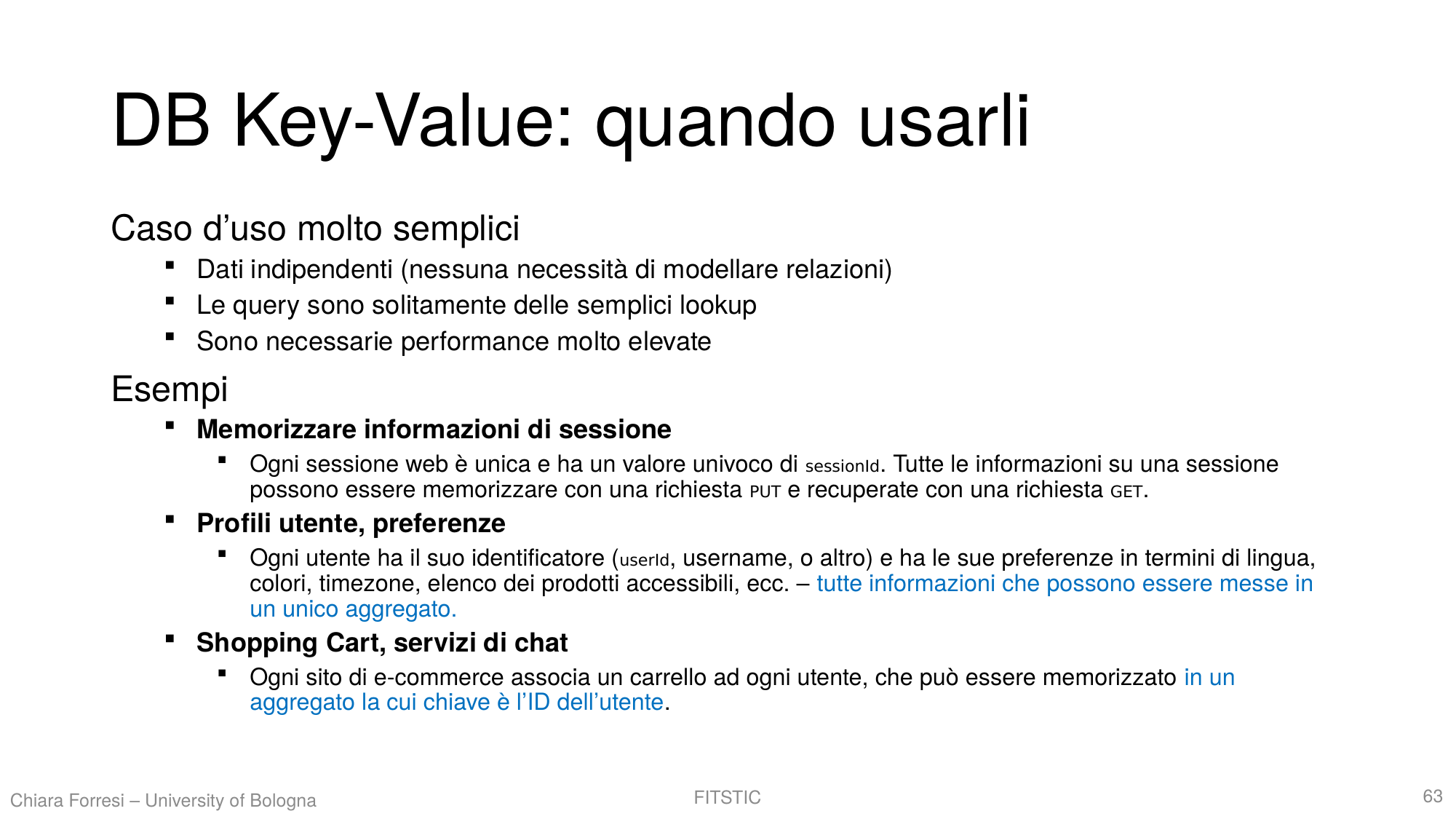

# DB Key-Value: quando usarli
Caso d’uso molto semplici
Dati indipendenti (nessuna necessità di modellare relazioni)
Le query sono solitamente delle semplici lookup
Sono necessarie performance molto elevate
Esempi
Memorizzare informazioni di sessione
Ogni sessione web è unica e ha un valore univoco di sessionId. Tutte le informazioni su una sessione possono essere memorizzare con una richiesta PUT e recuperate con una richiesta GET.
Profili utente, preferenze
Ogni utente ha il suo identificatore (userId, username, o altro) e ha le sue preferenze in termini di lingua, colori, timezone, elenco dei prodotti accessibili, ecc. – tutte informazioni che possono essere messe in un unico aggregato.
Shopping Cart, servizi di chat
Ogni sito di e-commerce associa un carrello ad ogni utente, che può essere memorizzato in un aggregato la cui chiave è l’ID dell’utente.